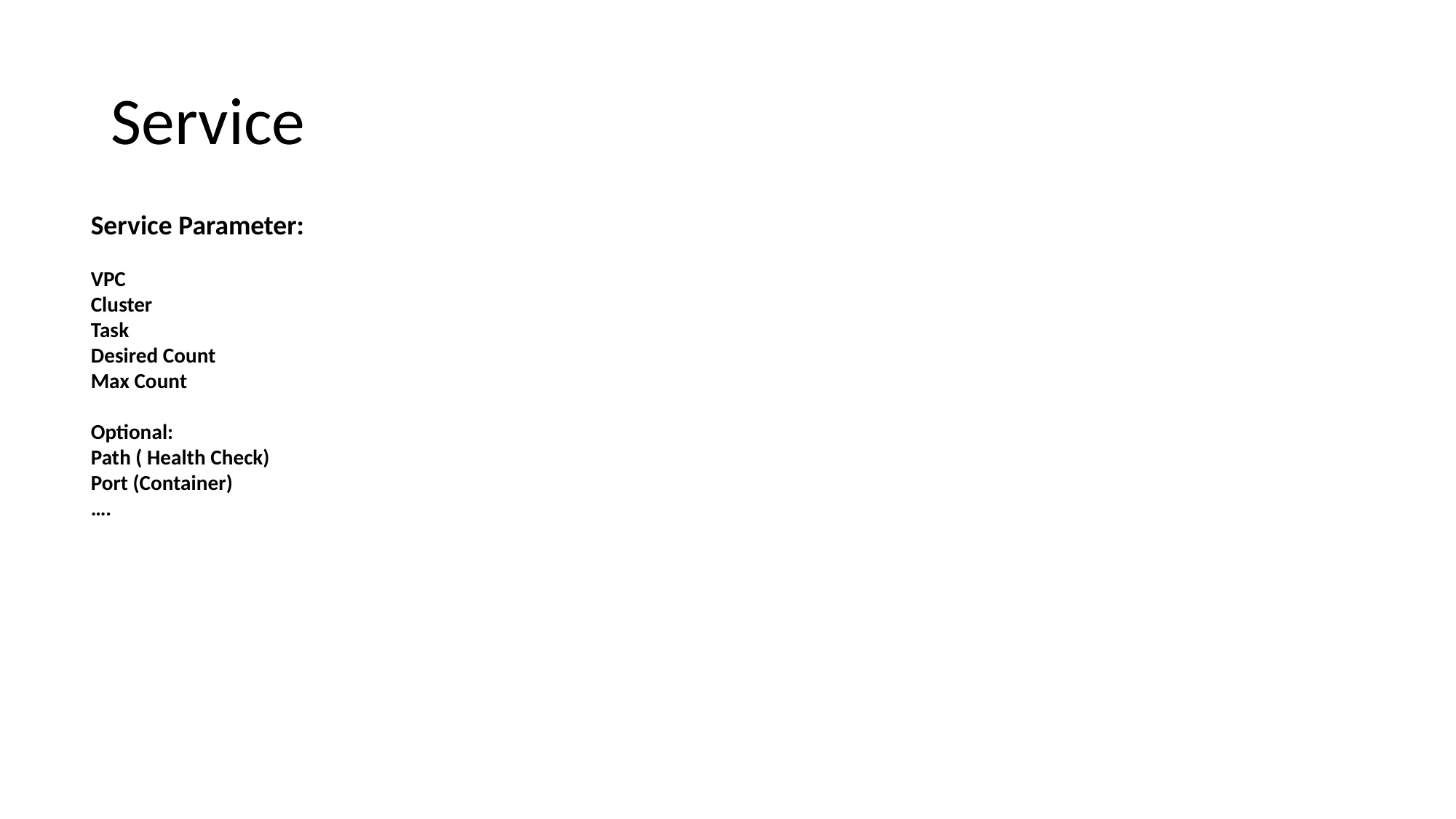

# Service
Service Parameter:

VPC
Cluster
Task
Desired Count
Max Count

Optional:
Path ( Health Check)
Port (Container)
….